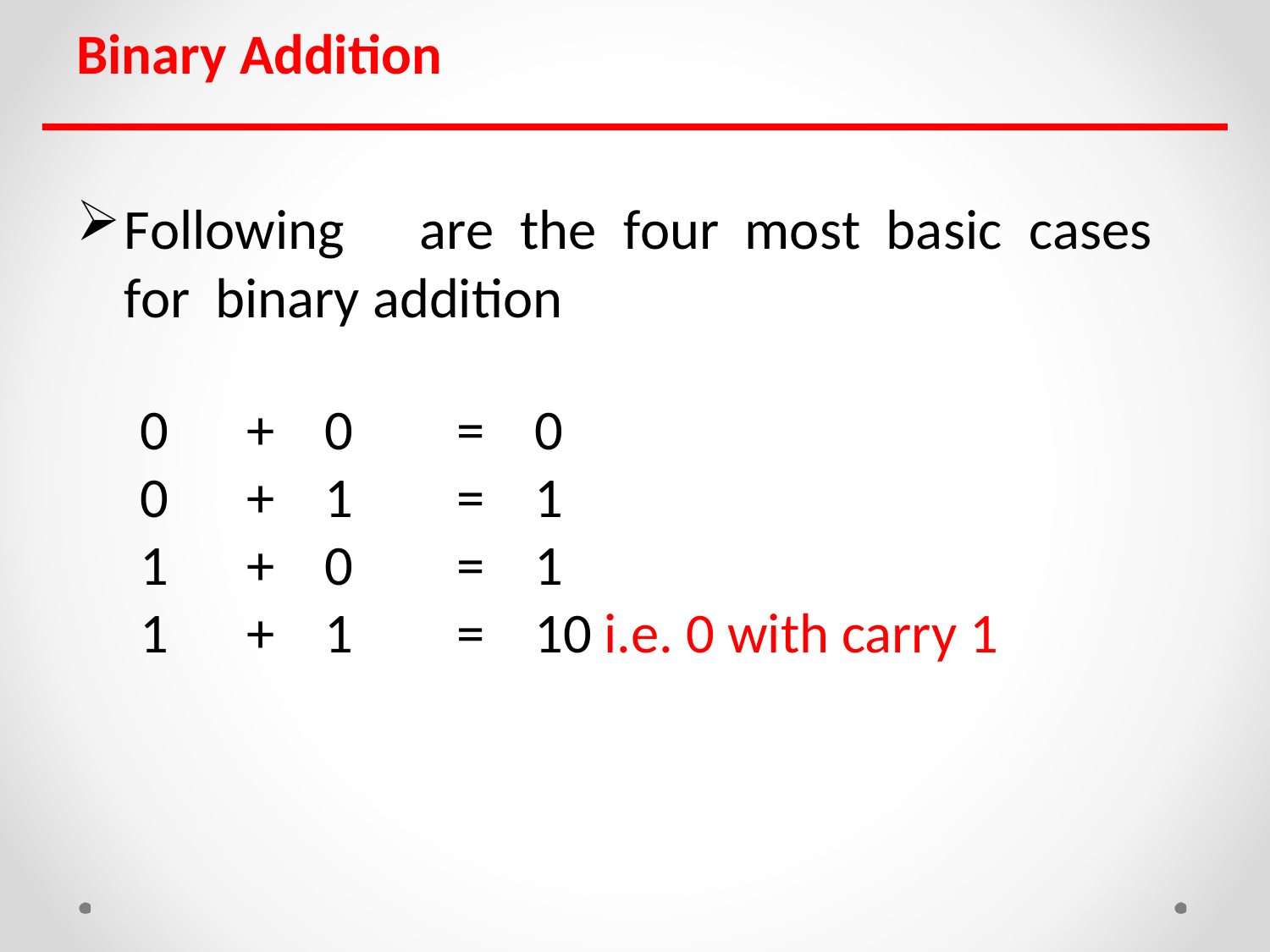

# Binary Addition

Following	are	the	four	most	basic	cases	for  binary addition
| 0 | + | 0 | = | 0 |
| --- | --- | --- | --- | --- |
| 0 | + | 1 | = | 1 |
| 1 | + | 0 | = | 1 |
| 1 | + | 1 | = | 10 i.e. 0 with carry 1 |